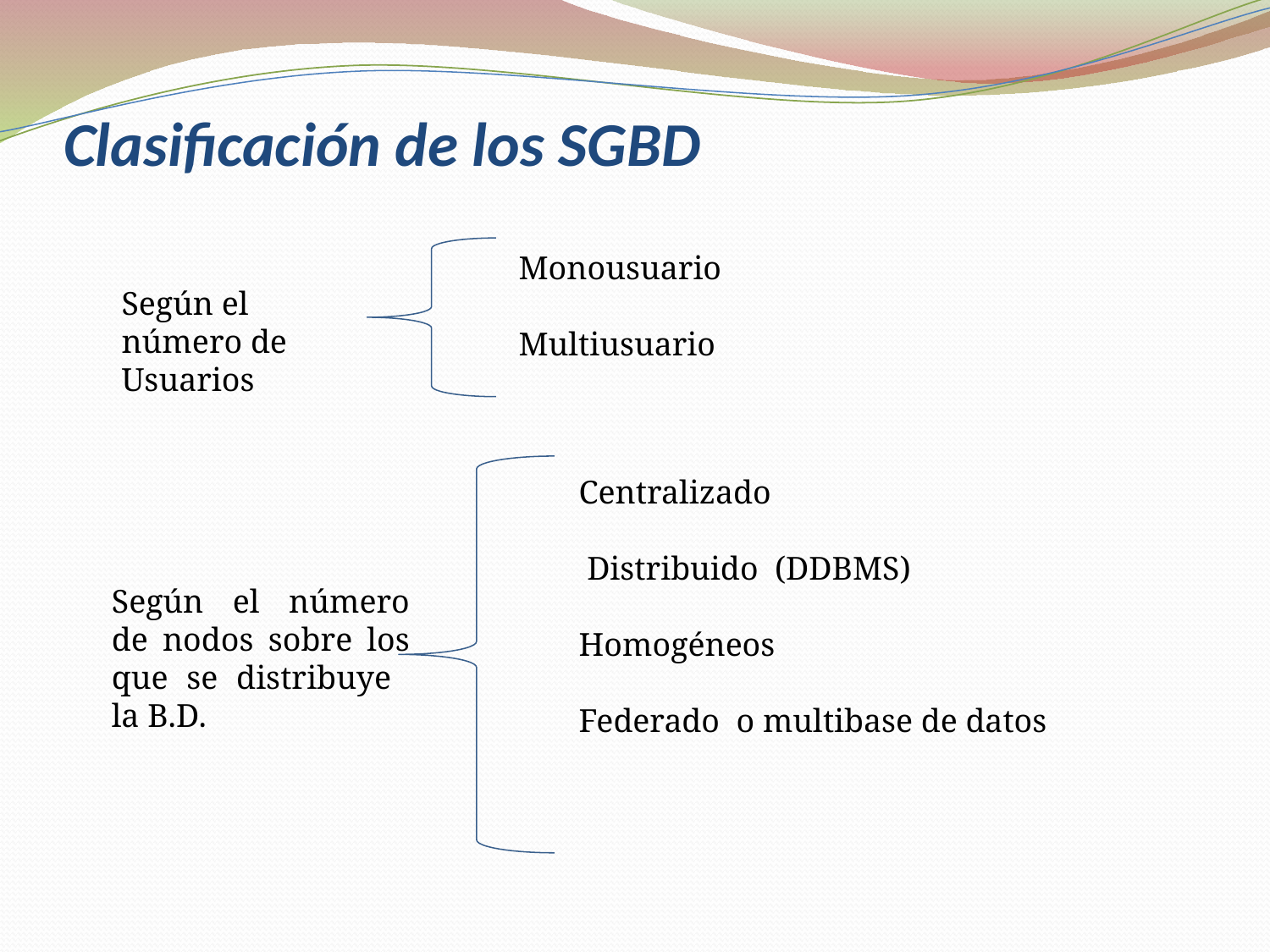

# Clasificación de los SGBD

Monousuario

Multiusuario
Según el número de Usuarios

Centralizado

 Distribuido  (DDBMS)

Homogéneos

Federado  o multibase de datos
Según el número de nodos sobre los que se distribuye  la B.D.